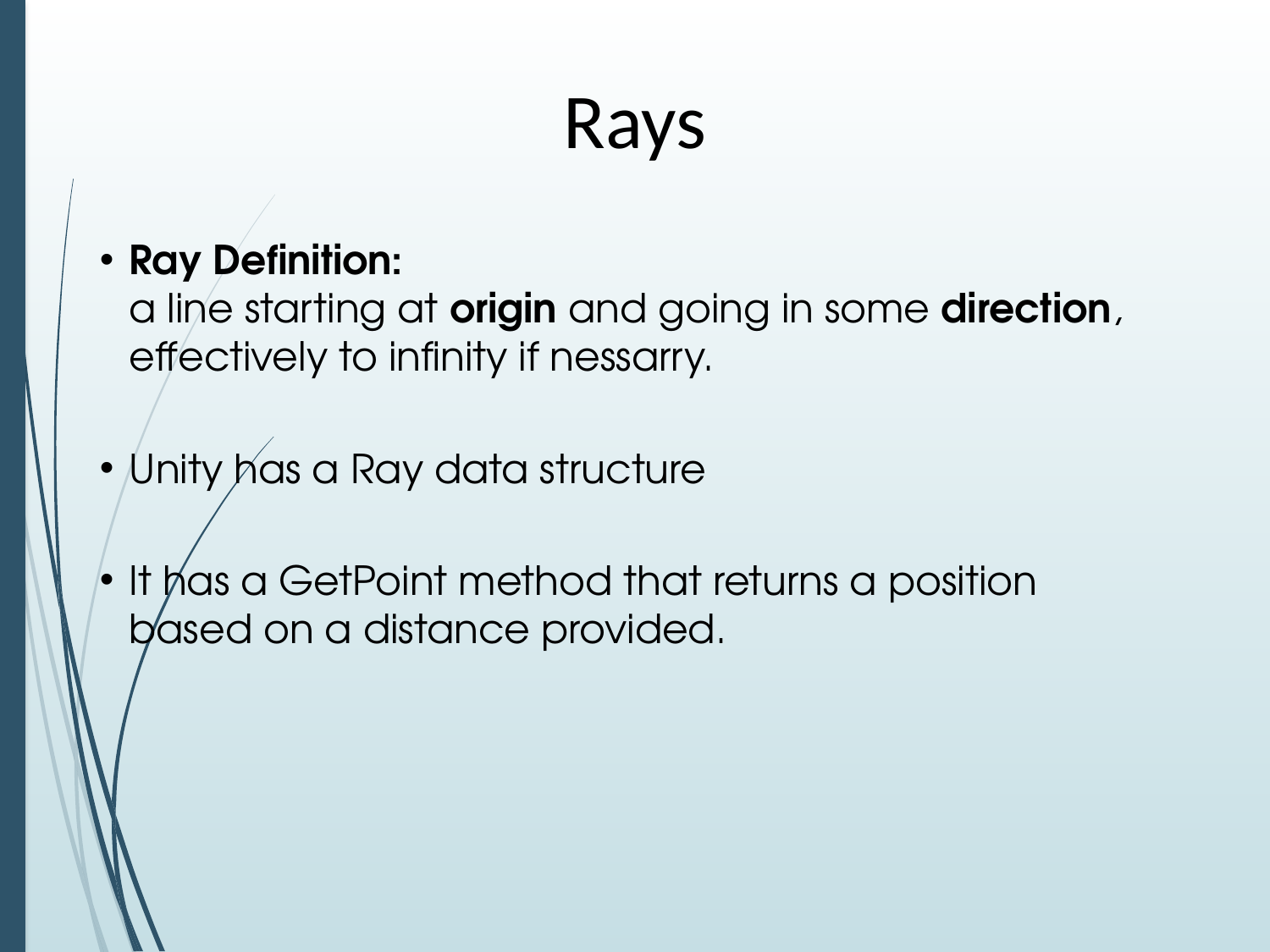

# Rays
Ray Definition:
a line starting at origin and going in some direction, effectively to infinity if nessarry.

Unity has a Ray data structure

It has a GetPoint method that returns a position based on a distance provided.